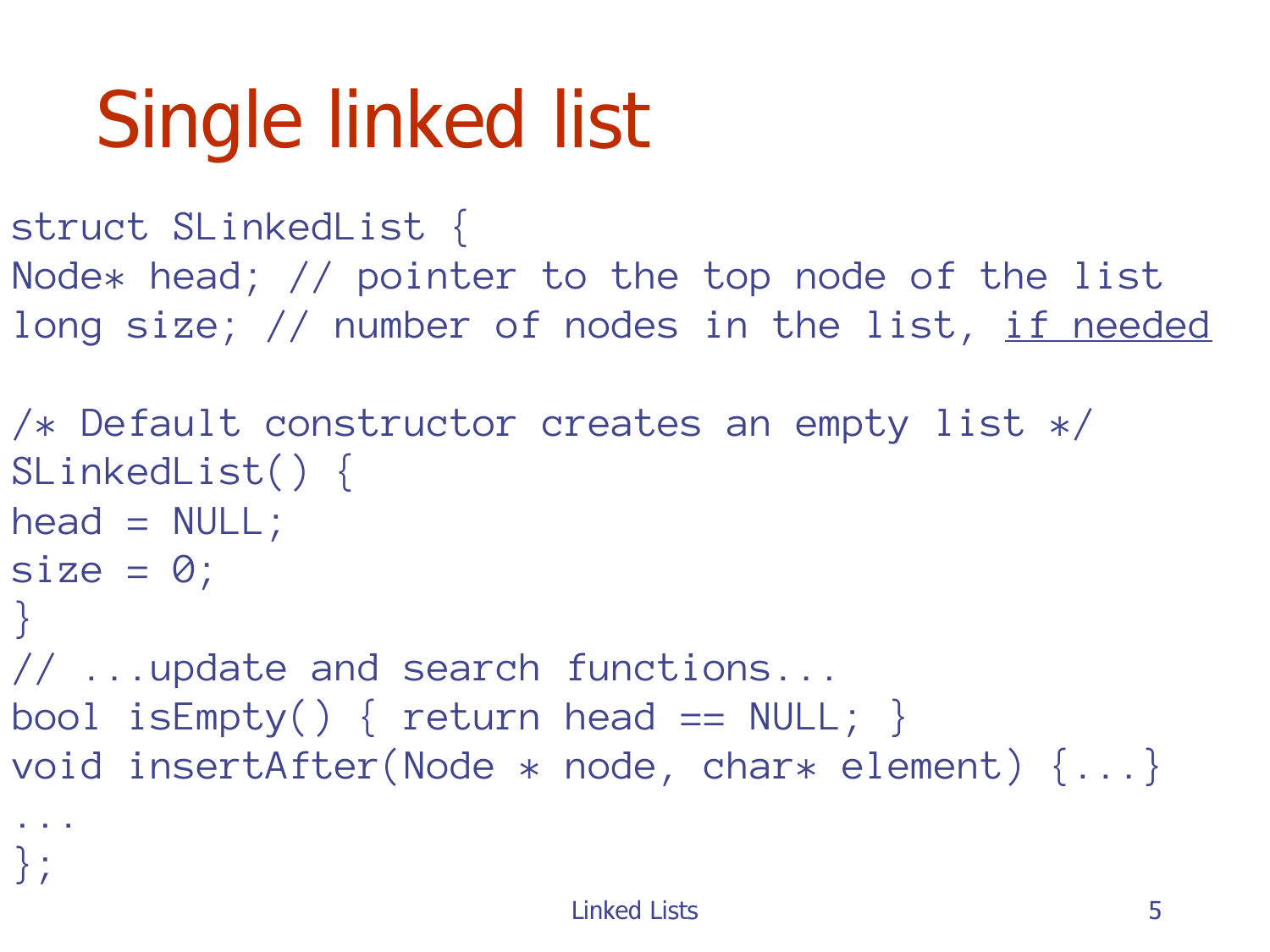

# Single linked list
struct SLinkedList {
Node* head; // pointer to the top node of the list
long size; // number of nodes in the list, if needed

/* Default constructor creates an empty list */
SLinkedList() {
head = NULL;
size = 0;
}
// ...update and search functions...
bool isEmpty() { return head == NULL; }
void insertAfter(Node * node, char* element) {...}
...
};
Linked Lists
5